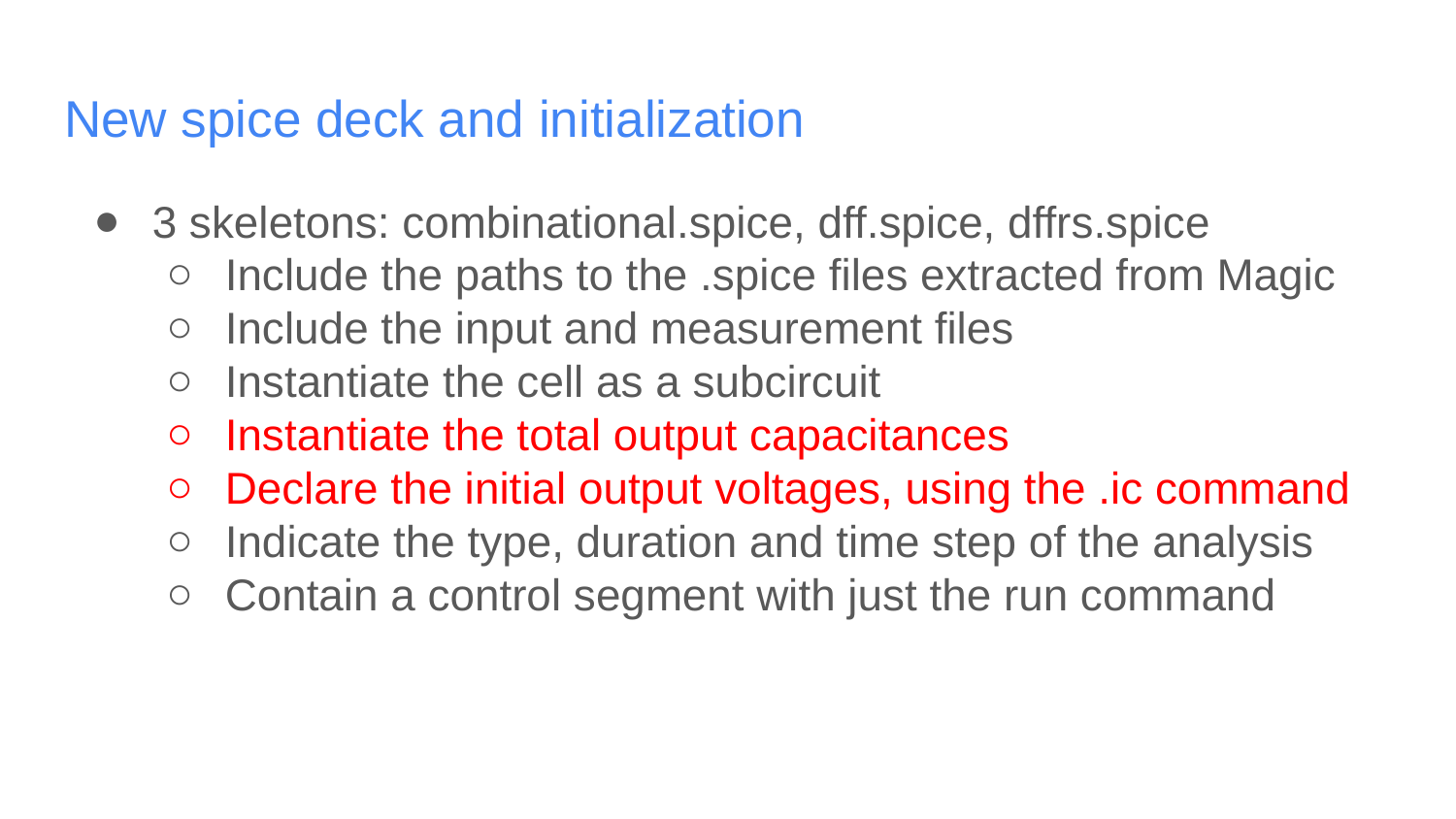

# New spice deck and initialization
3 skeletons: combinational.spice, dff.spice, dffrs.spice
Include the paths to the .spice files extracted from Magic
Include the input and measurement files
Instantiate the cell as a subcircuit
Instantiate the total output capacitances
Declare the initial output voltages, using the .ic command
Indicate the type, duration and time step of the analysis
Contain a control segment with just the run command